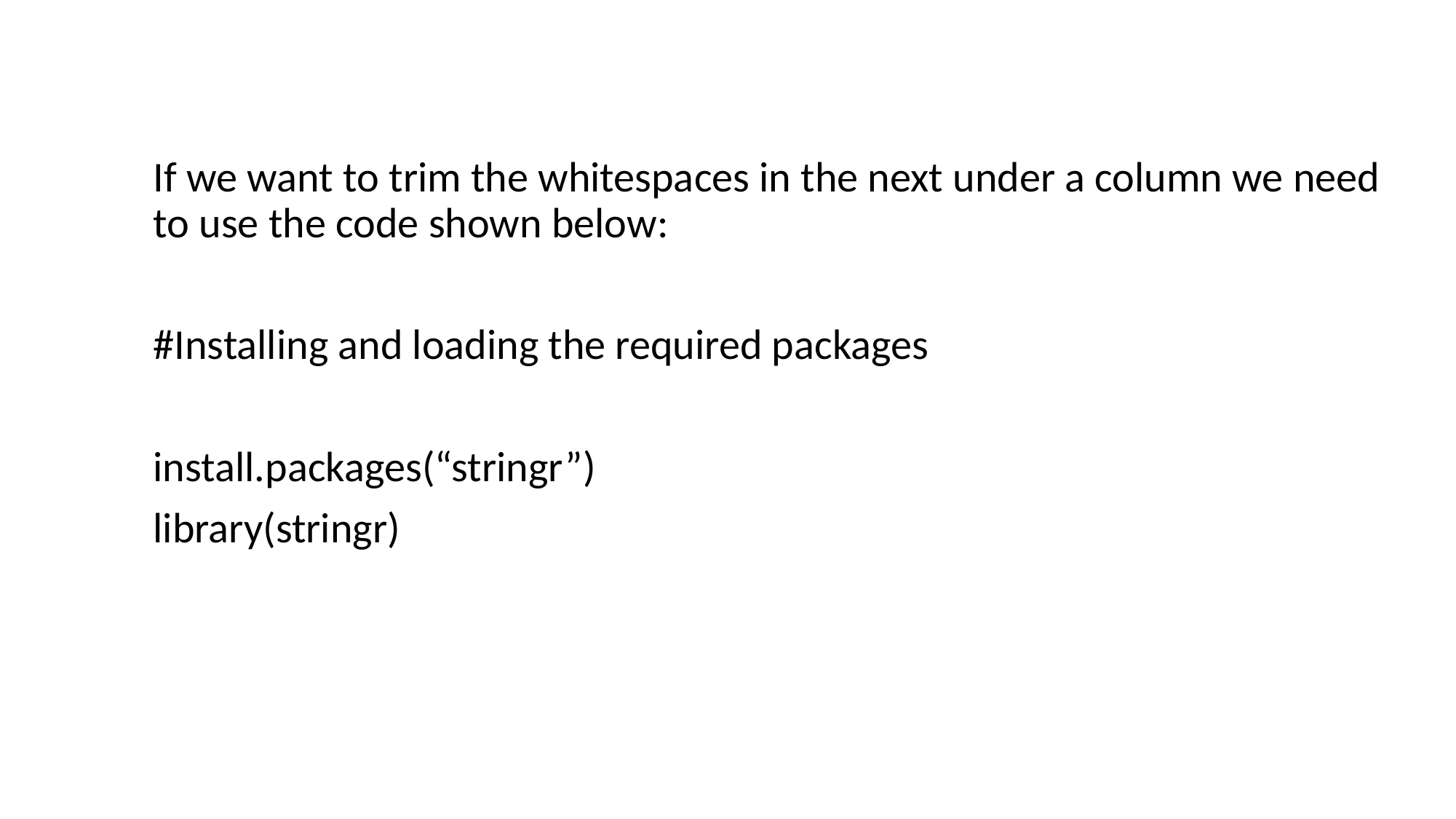

If we want to trim the whitespaces in the next under a column we need to use the code shown below:

#Installing and loading the required packages

install.packages(“stringr”)
library(stringr)